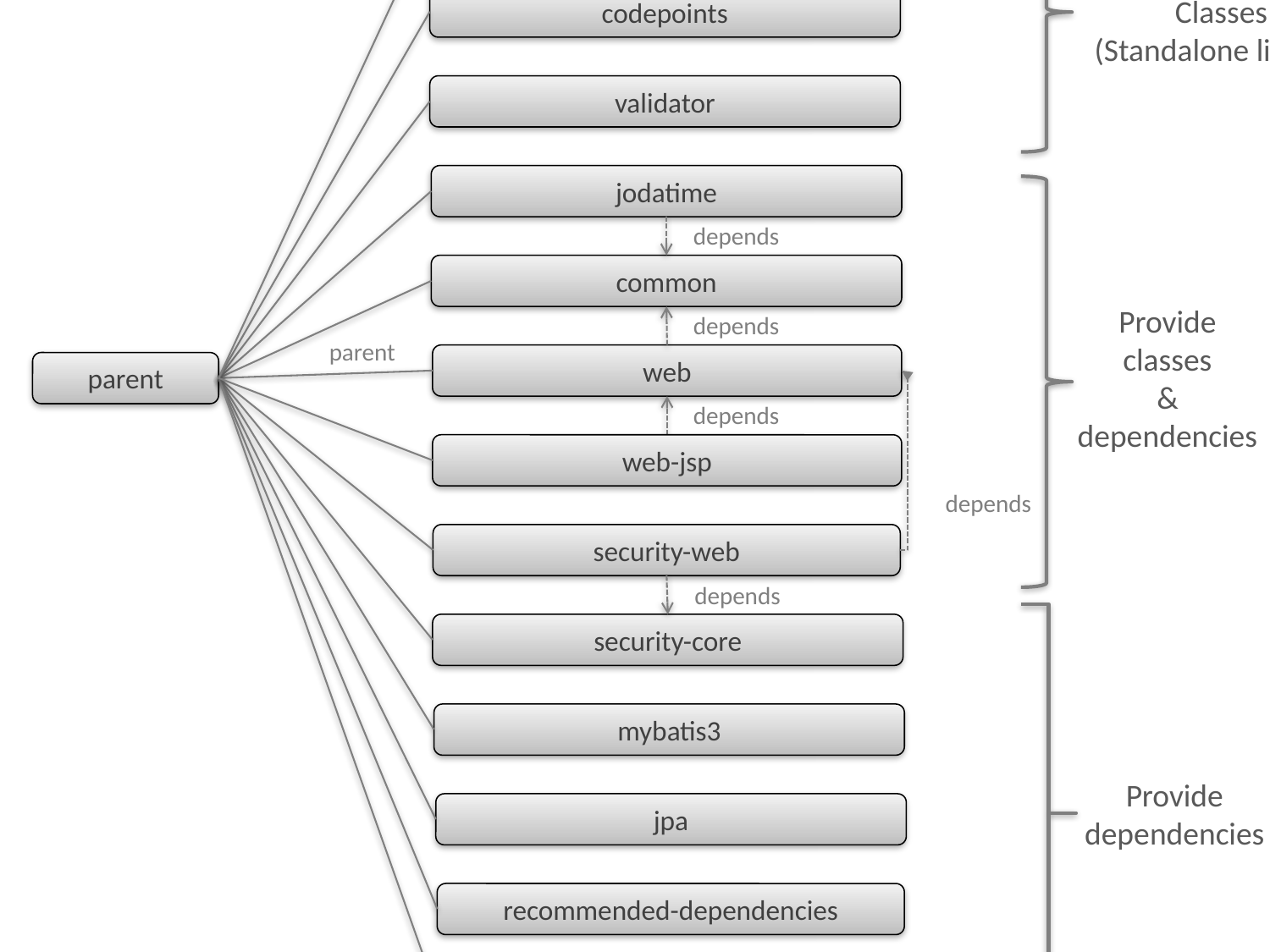

string
Provide
Classes
(Standalone library)
codepoints
validator
jodatime

depends
common
Provide
classes
&
dependencies
depends
parent
web
parent
depends
web-jsp
depends
security-web
depends

security-core
mybatis3
Provide
dependencies
jpa
recommended-dependencies
recommended-web-dependencies